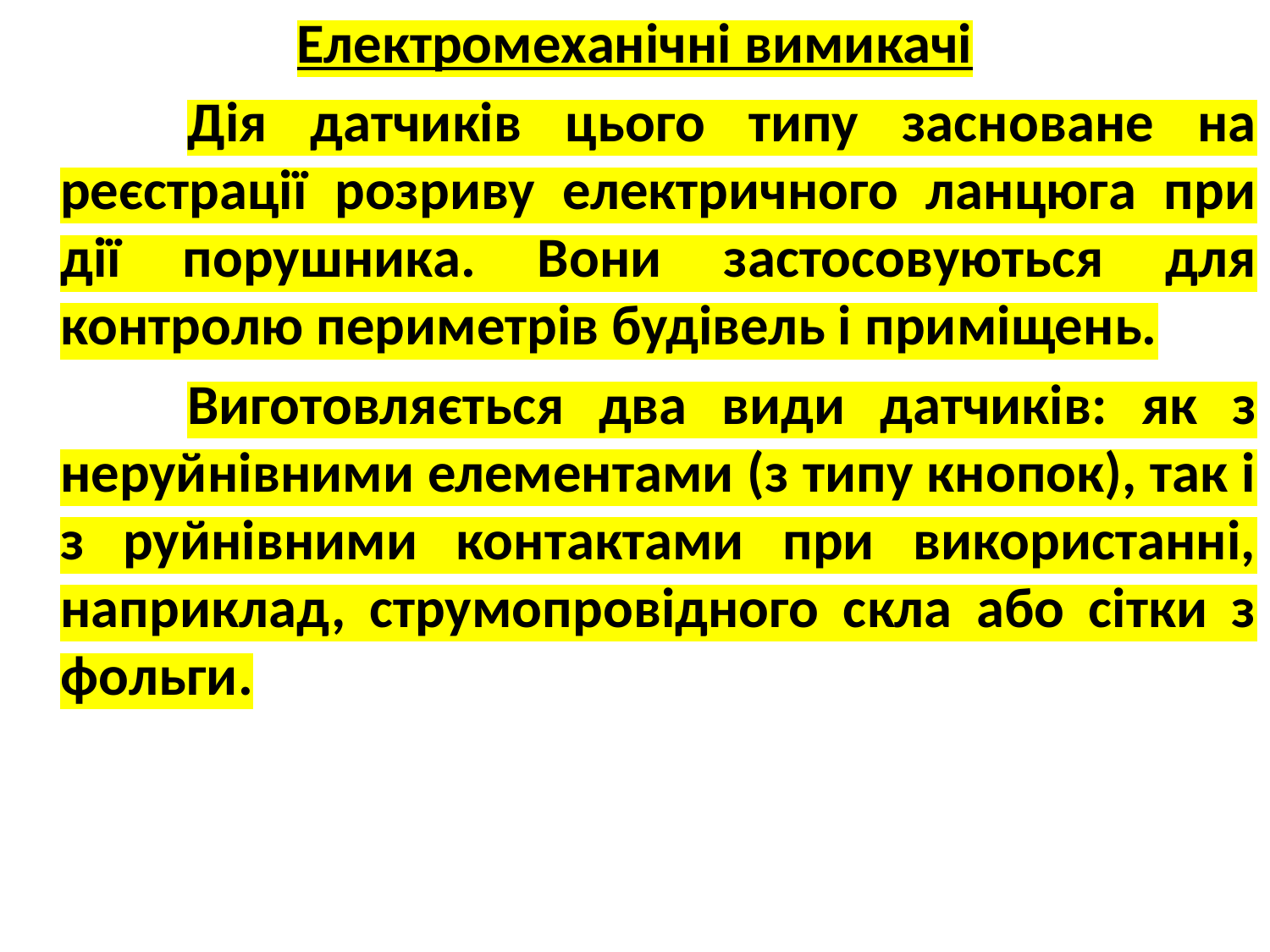

Електромеханічні вимикачі
		Дія датчиків цього типу засноване на реєстрації розриву електричного ланцюга при дії порушника. Вони застосовуються для контролю периметрів будівель і приміщень.
		Виготовляється два види датчиків: як з неруйнівними елементами (з типу кнопок), так і з руйнівними контактами при використанні, наприклад, струмопровідного скла або сітки з фольги.